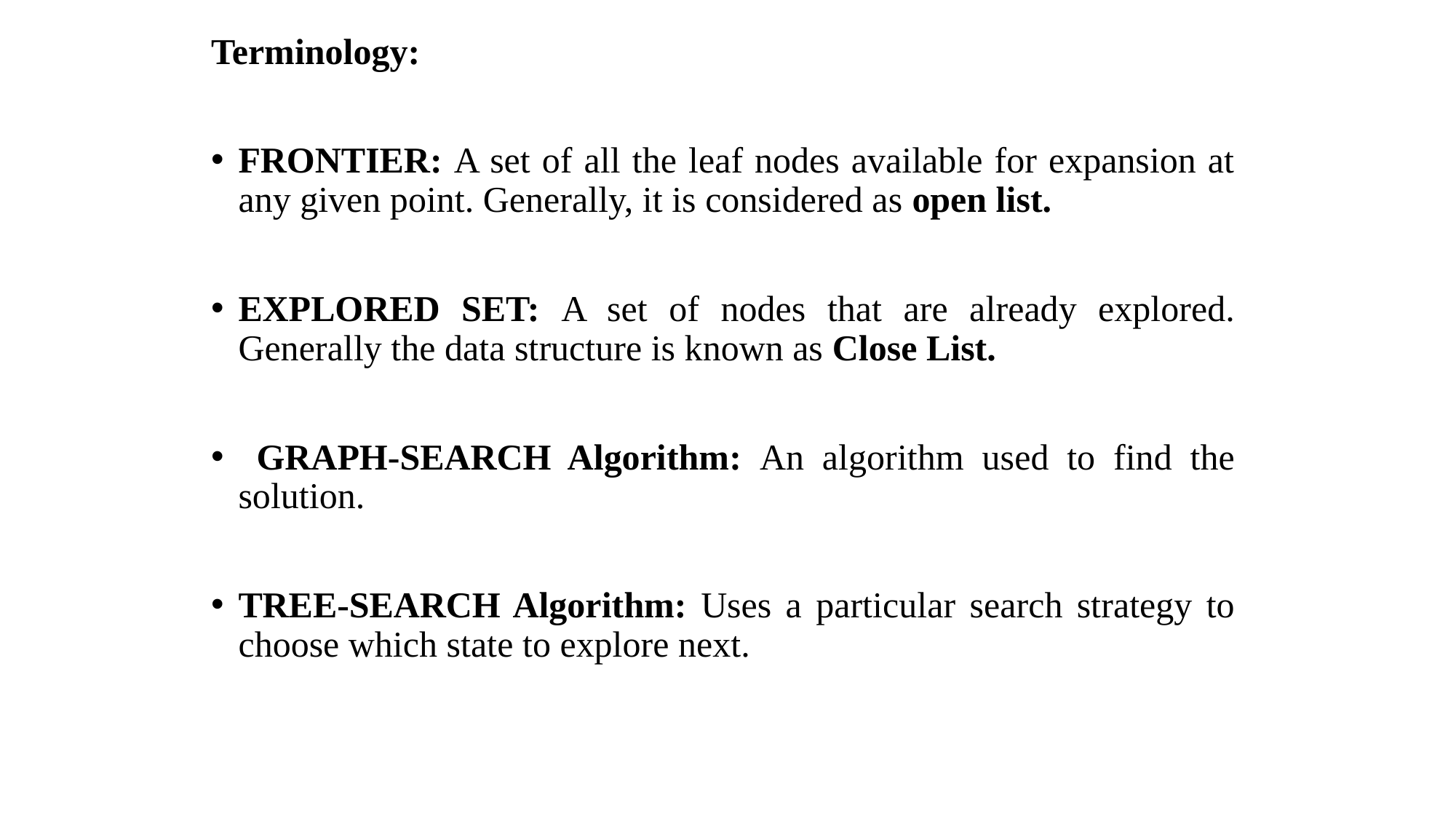

Terminology:

FRONTIER: A set of all the leaf nodes available for expansion at any given point. Generally, it is considered as open list.

EXPLORED SET: A set of nodes that are already explored. Generally the data structure is known as Close List.

 GRAPH-SEARCH Algorithm: An algorithm used to find the solution.

TREE-SEARCH Algorithm: Uses a particular search strategy to choose which state to explore next.